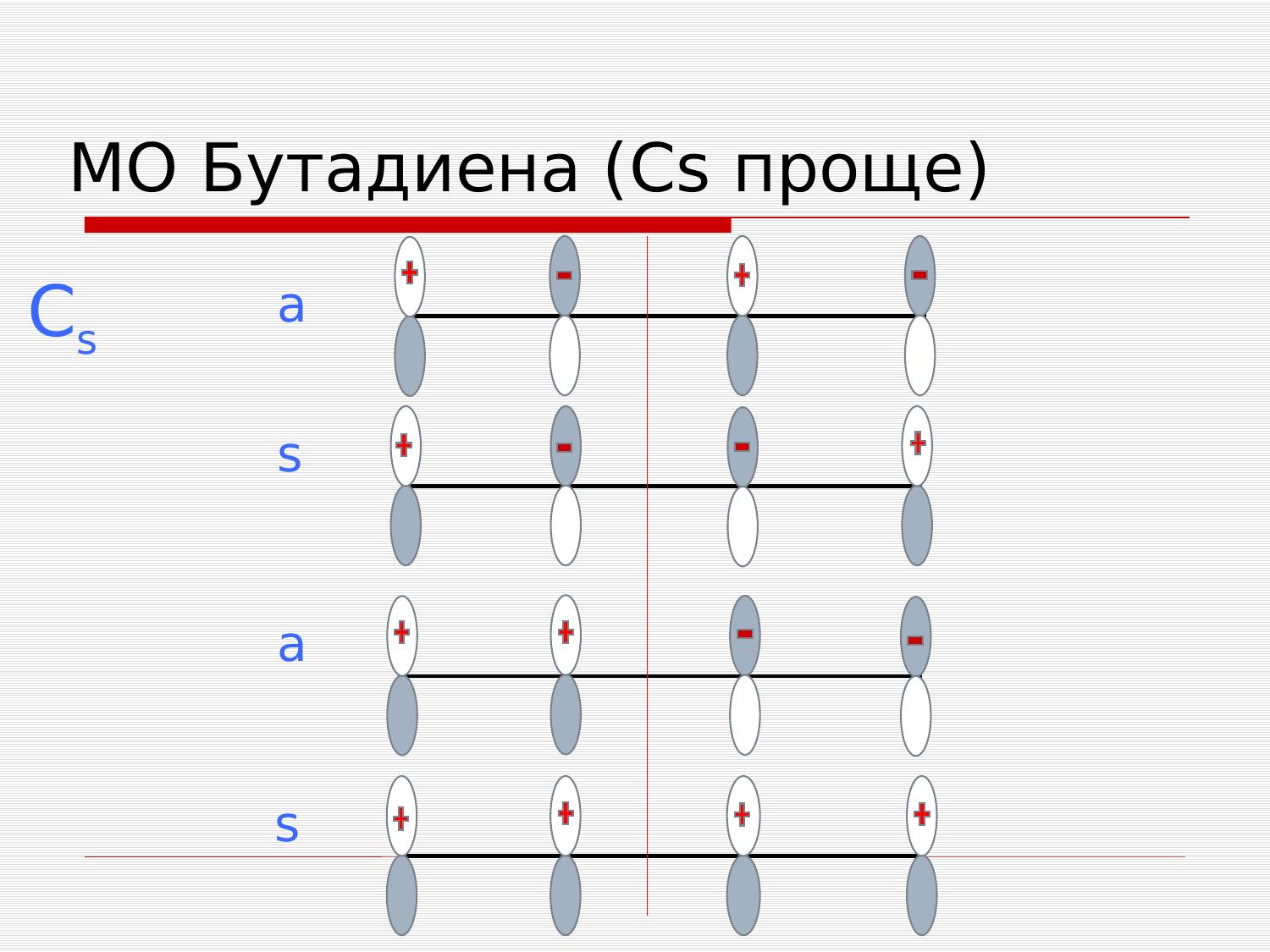

# МО Бутадиена (Cs проще)

Cs
a

s

a

s